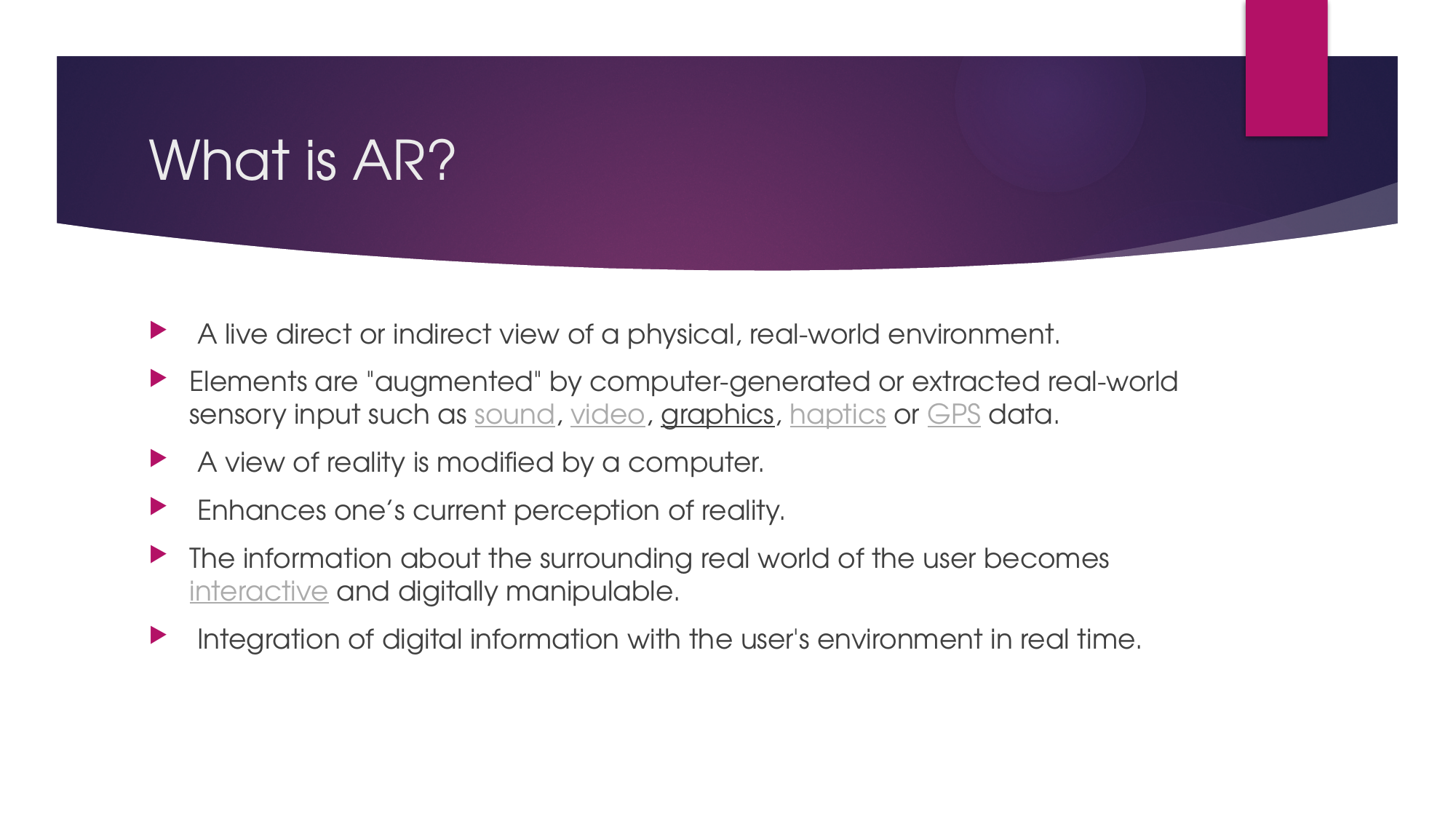

# What is AR?
 A live direct or indirect view of a physical, real-world environment.
Elements are "augmented" by computer-generated or extracted real-world sensory input such as sound, video, graphics, haptics or GPS data.
 A view of reality is modified by a computer.
 Enhances one’s current perception of reality.
The information about the surrounding real world of the user becomes interactive and digitally manipulable.
 Integration of digital information with the user's environment in real time.